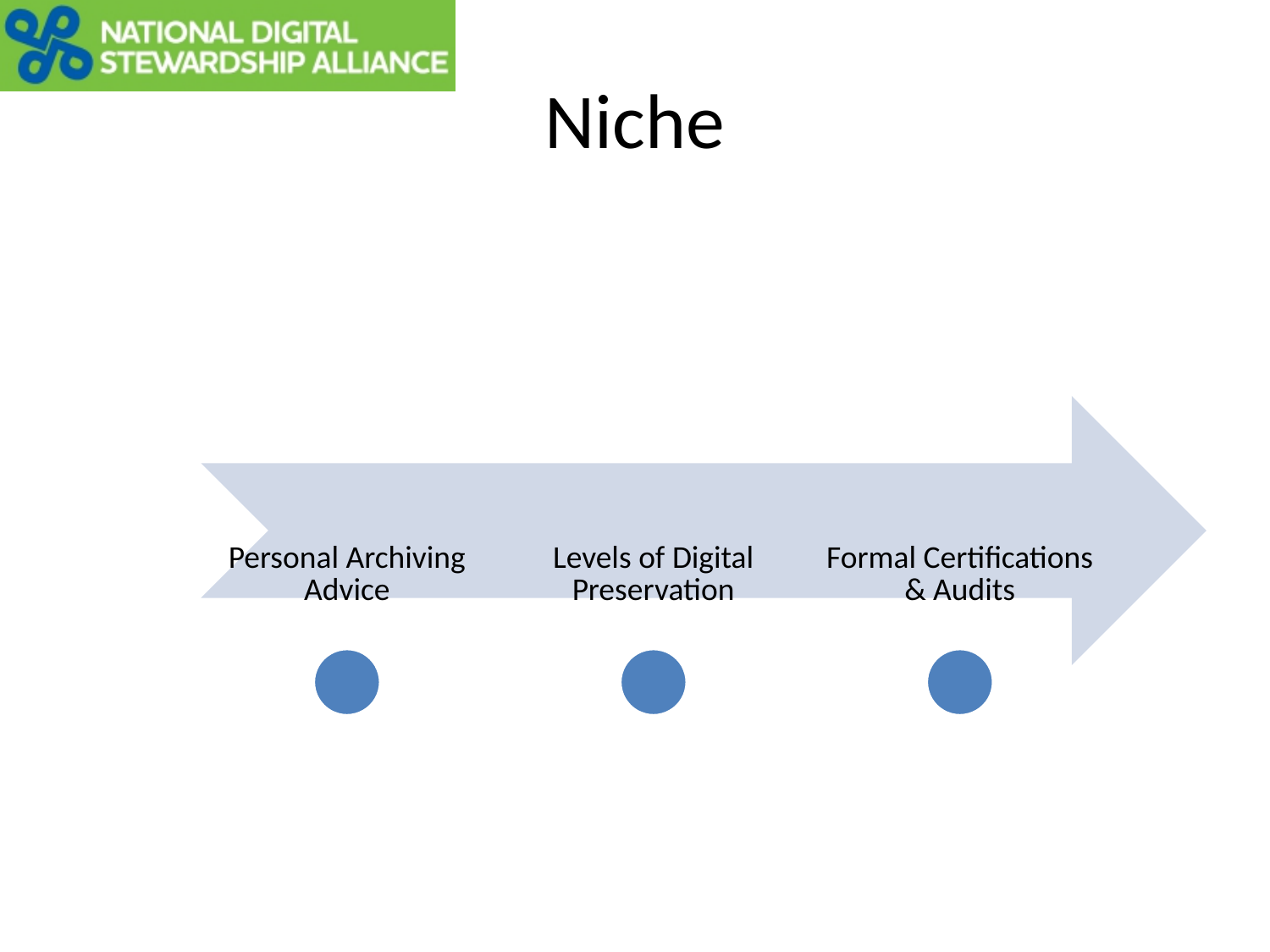

# Niche
Personal Archiving Advice
Levels of Digital Preservation
Formal Certifications & Audits